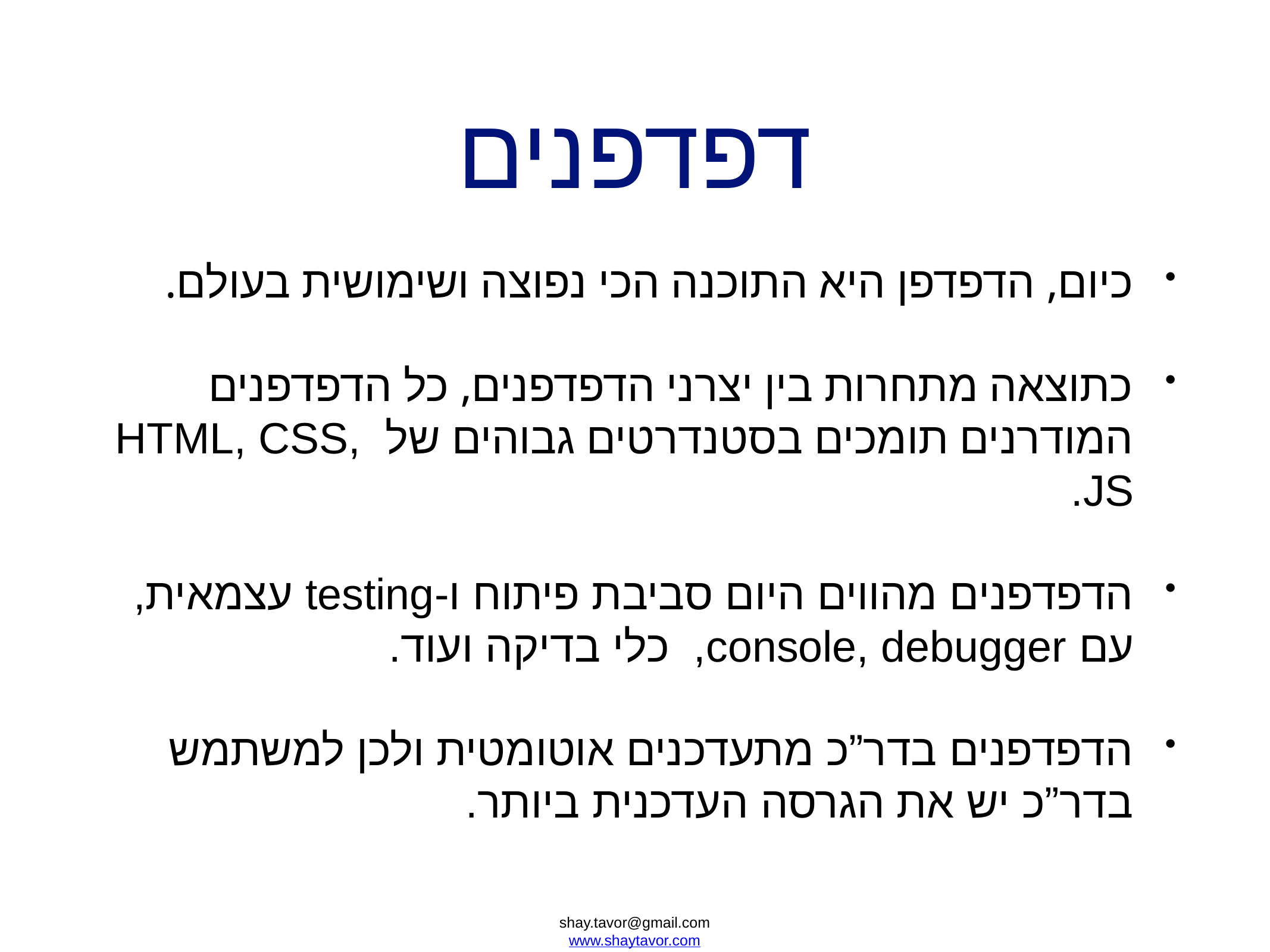

# דפדפנים
כיום, הדפדפן היא התוכנה הכי נפוצה ושימושית בעולם.
כתוצאה מתחרות בין יצרני הדפדפנים, כל הדפדפנים המודרנים תומכים בסטנדרטים גבוהים של  HTML, CSS, JS.
הדפדפנים מהווים היום סביבת פיתוח ו-testing עצמאית, עם console, debugger,  כלי בדיקה ועוד.
הדפדפנים בדר”כ מתעדכנים אוטומטית ולכן למשתמש בדר”כ יש את הגרסה העדכנית ביותר.